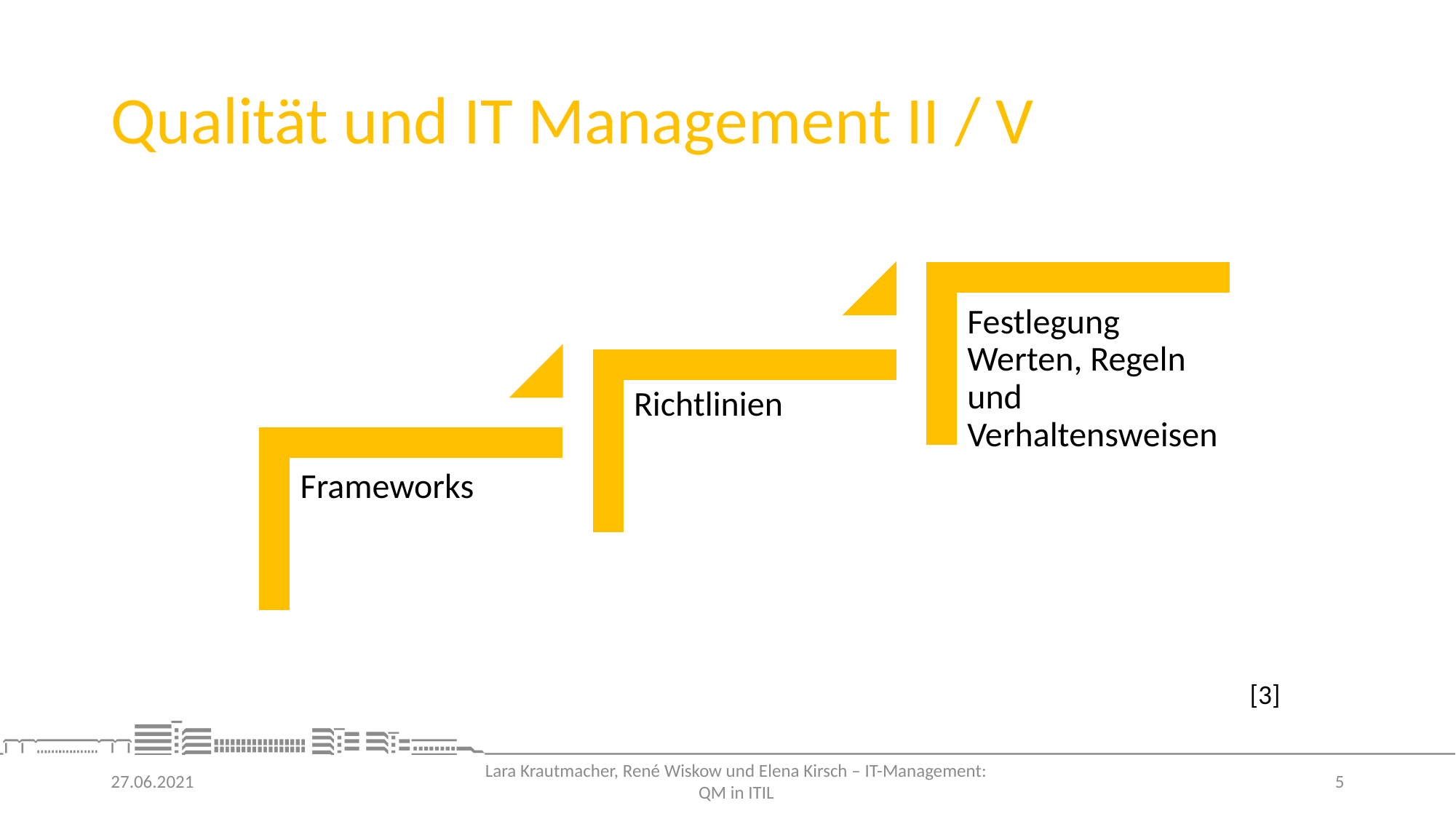

# Qualität und IT Management II / V
Frameworks
Richtlinien
Festlegung Werten, Regeln und Verhaltensweisen
[3]
27.06.2021
5